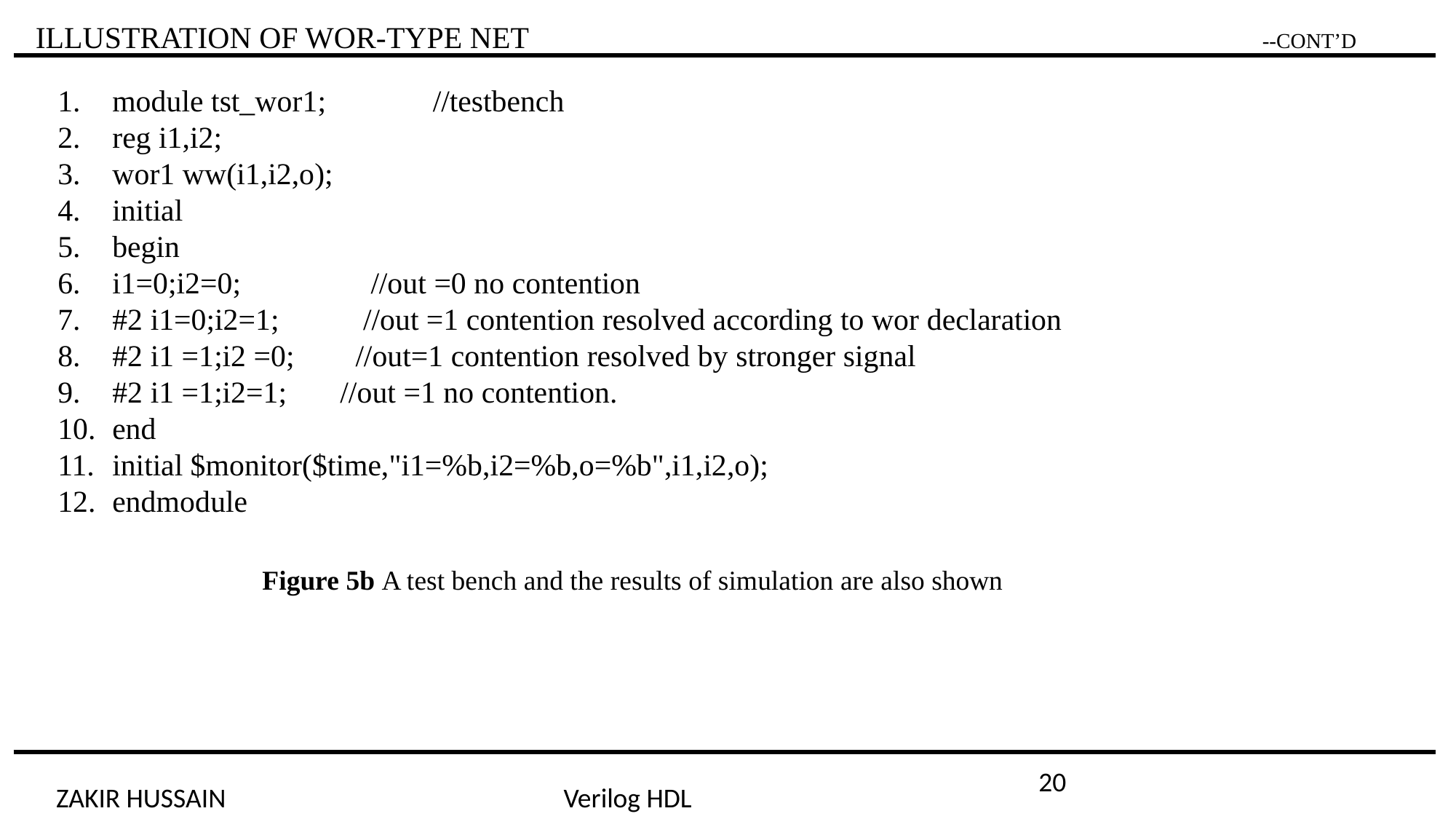

ILLUSTRATION OF WOR-TYPE NET                                                                                                --CONT’D
module tst_wor1;              //testbench
reg i1,i2;
wor1 ww(i1,i2,o);
initial
begin
i1=0;i2=0;                 //out =0 no contention
#2 i1=0;i2=1;           //out =1 contention resolved according to wor declaration
#2 i1 =1;i2 =0;        //out=1 contention resolved by stronger signal
#2 i1 =1;i2=1;       //out =1 no contention.
end
initial $monitor($time,"i1=%b,i2=%b,o=%b",i1,i2,o);
endmodule

Figure 5b A test bench and the results of simulation are also shown
20